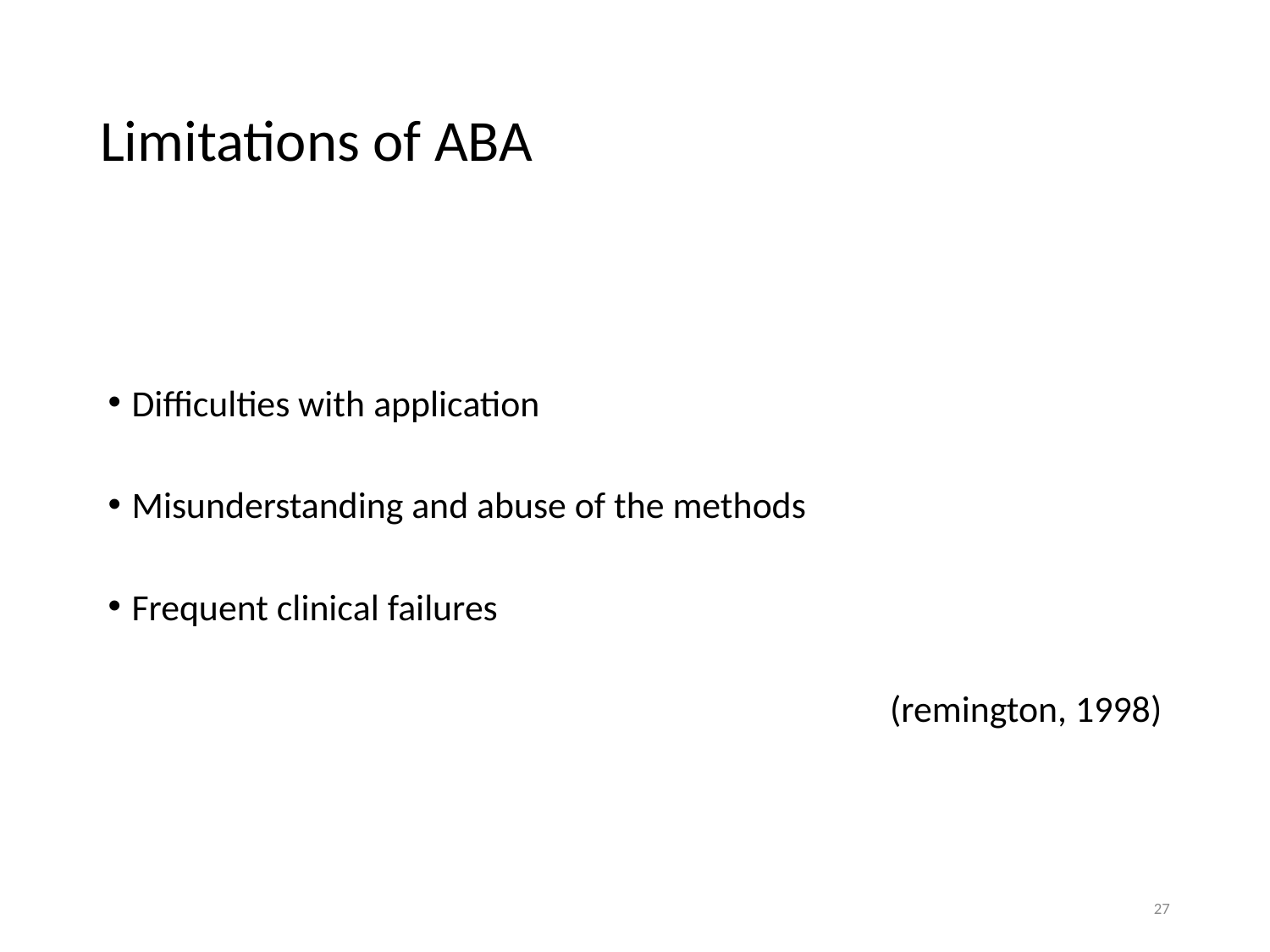

# Limitations of ABA
Difficulties with application
Misunderstanding and abuse of the methods
Frequent clinical failures
(remington, 1998)
27